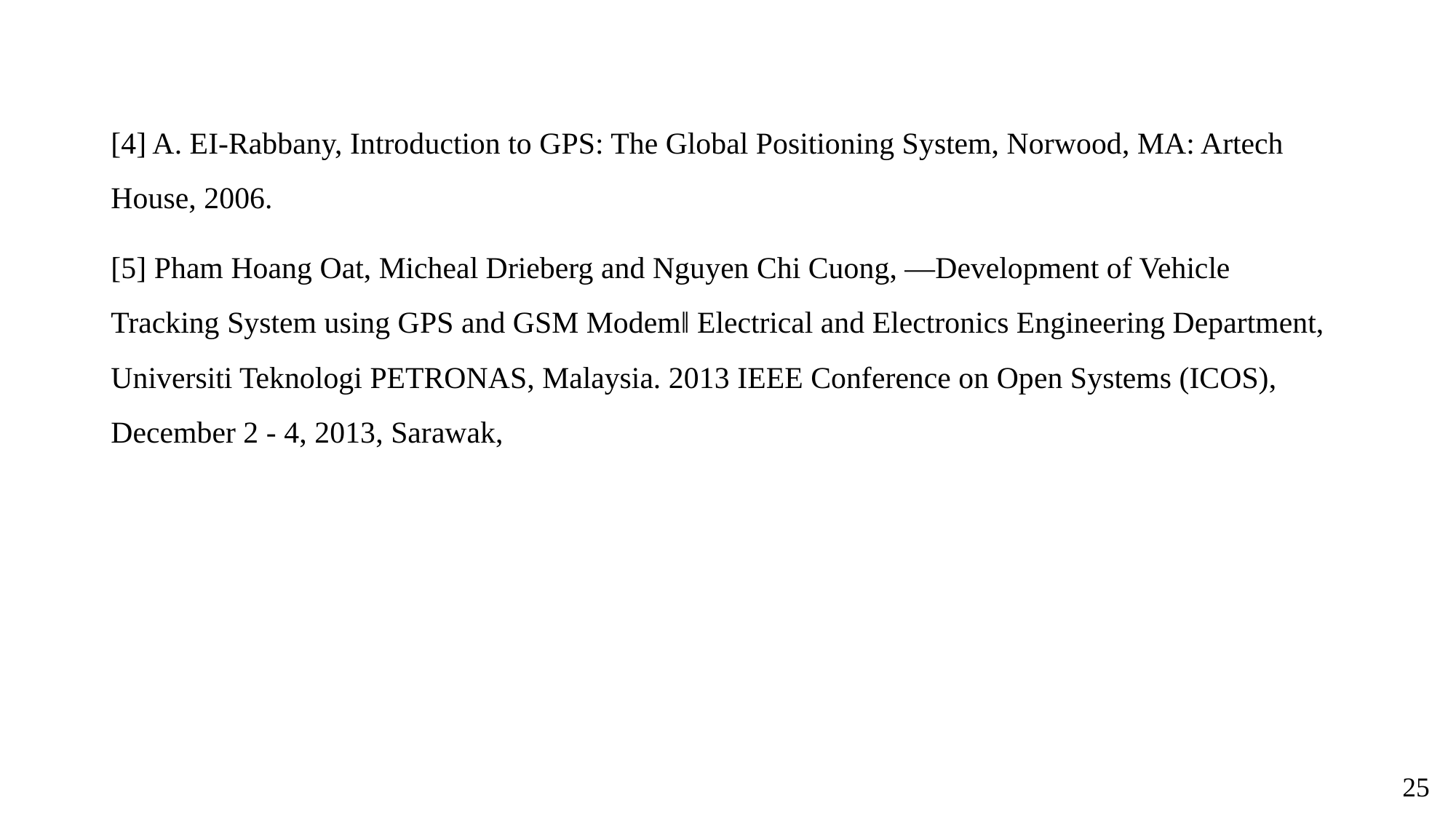

[4] A. EI-Rabbany, Introduction to GPS: The Global Positioning System, Norwood, MA: Artech House, 2006.
[5] Pham Hoang Oat, Micheal Drieberg and Nguyen Chi Cuong, ―Development of Vehicle Tracking System using GPS and GSM Modem‖ Electrical and Electronics Engineering Department, Universiti Teknologi PETRONAS, Malaysia. 2013 IEEE Conference on Open Systems (ICOS), December 2 - 4, 2013, Sarawak,
25